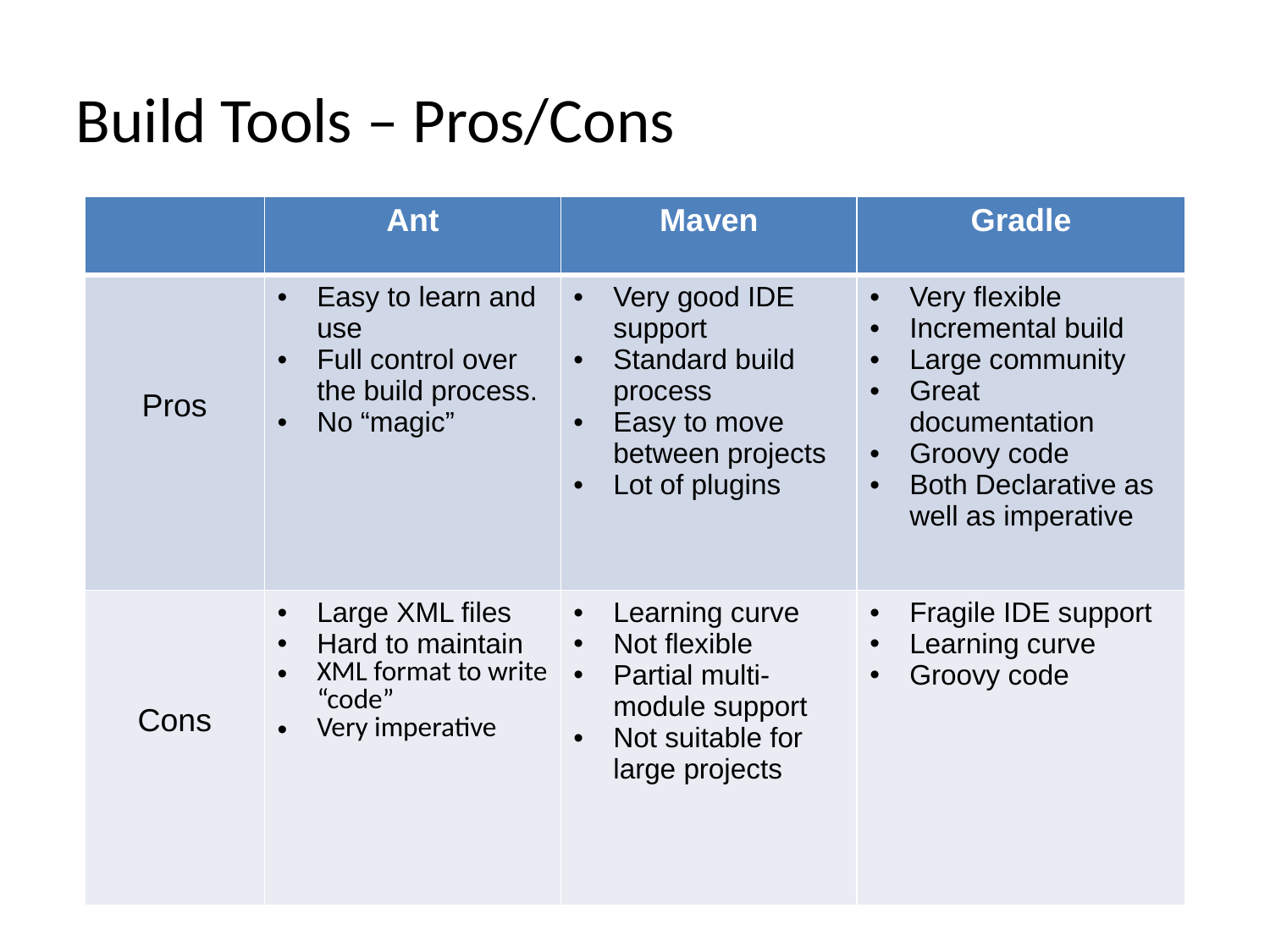

Build Tools – Pros/Cons
|  | Ant | Maven | Gradle |
| --- | --- | --- | --- |
| Pros | Easy to learn and use Full control over the build process. No “magic” | Very good IDE support Standard build process Easy to move between projects Lot of plugins | Very flexible Incremental build Large community Great documentation Groovy code Both Declarative as well as imperative |
| Cons | Large XML files Hard to maintain XML format to write “code” Very imperative | Learning curve Not flexible Partial multi-module support Not suitable for large projects | Fragile IDE support Learning curve Groovy code |